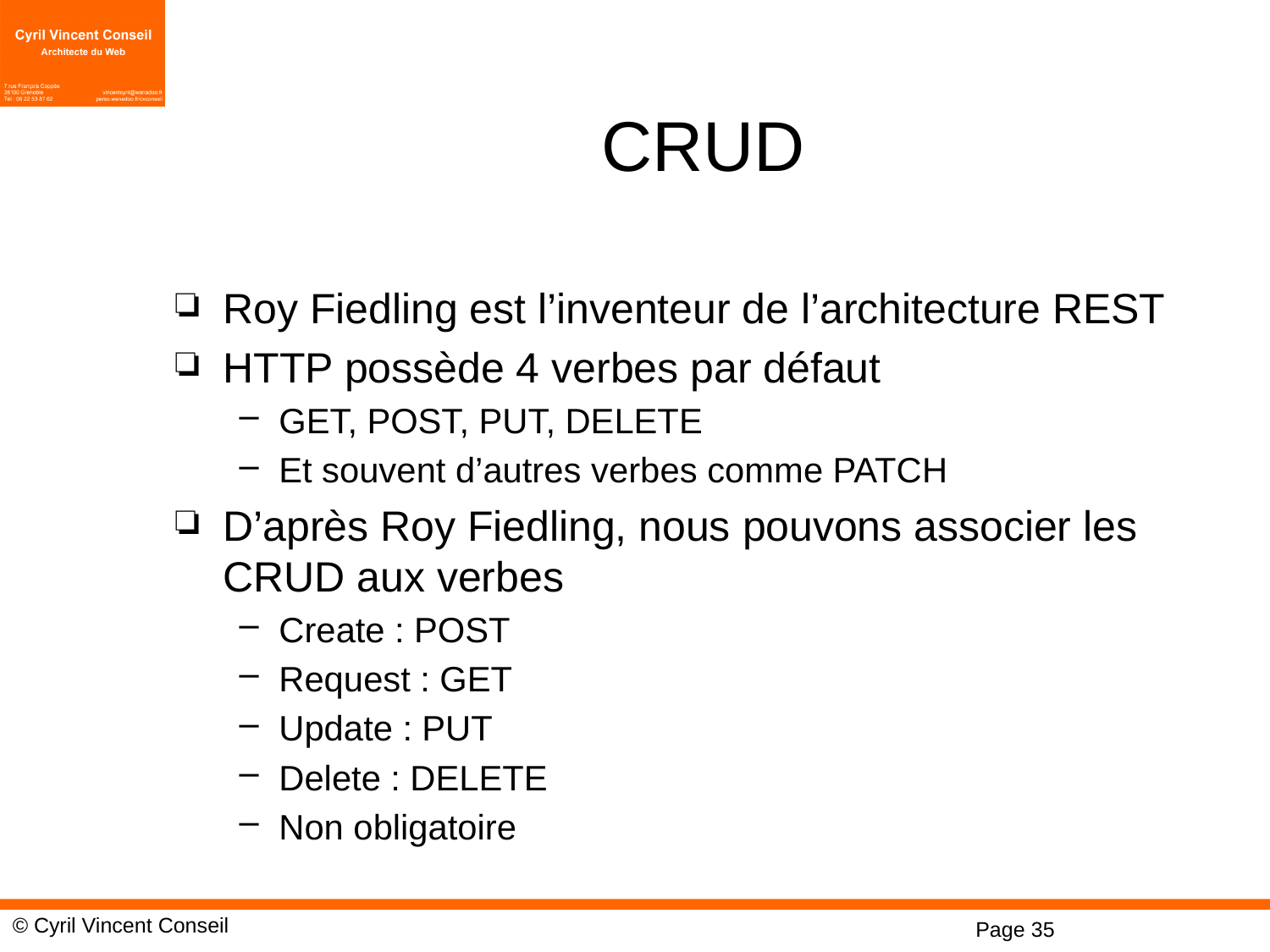

# CRUD
Roy Fiedling est l’inventeur de l’architecture REST
HTTP possède 4 verbes par défaut
GET, POST, PUT, DELETE
Et souvent d’autres verbes comme PATCH
D’après Roy Fiedling, nous pouvons associer les CRUD aux verbes
Create : POST
Request : GET
Update : PUT
Delete : DELETE
Non obligatoire